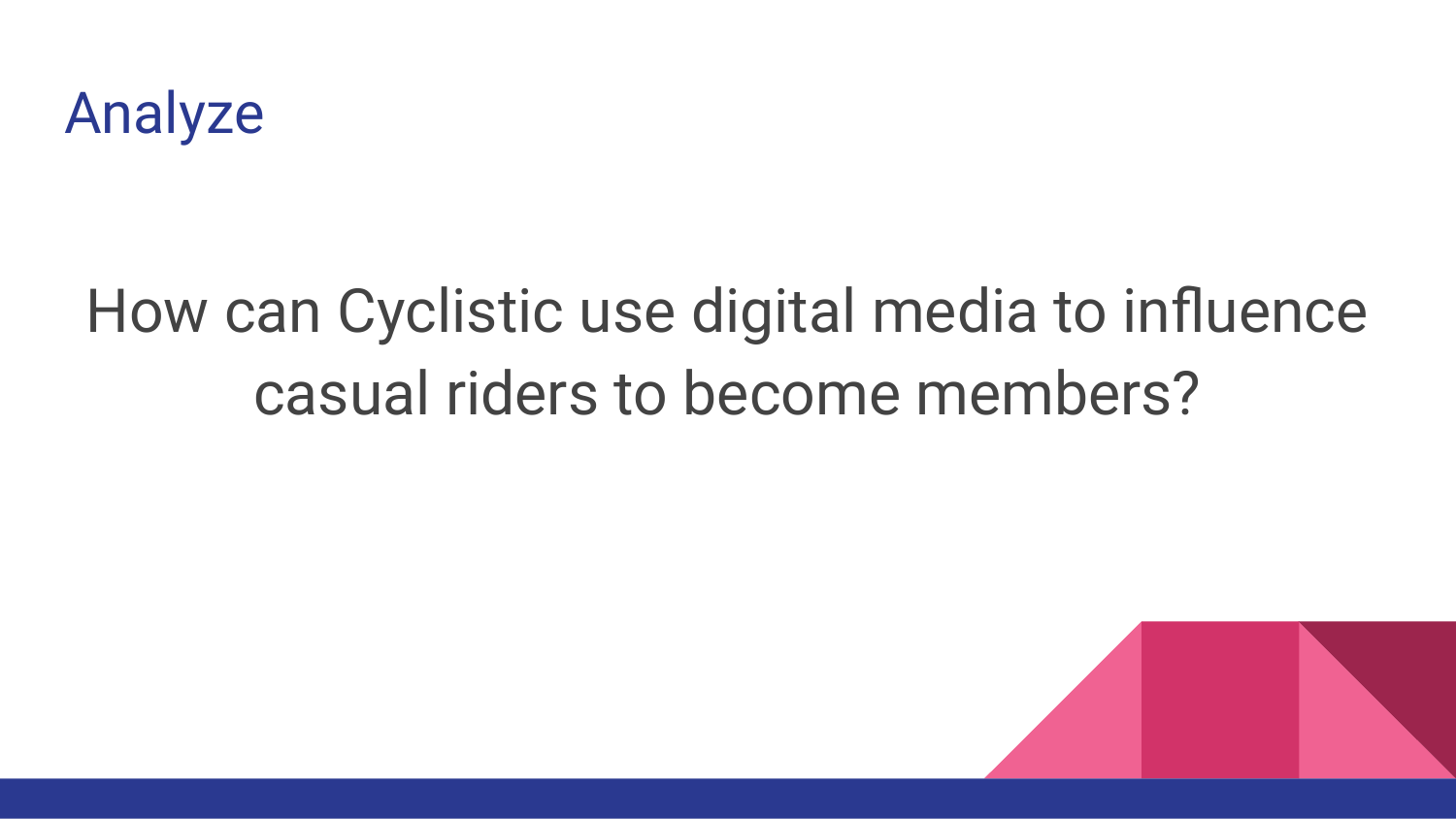

# Analyze

How can Cyclistic use digital media to influence casual riders to become members?